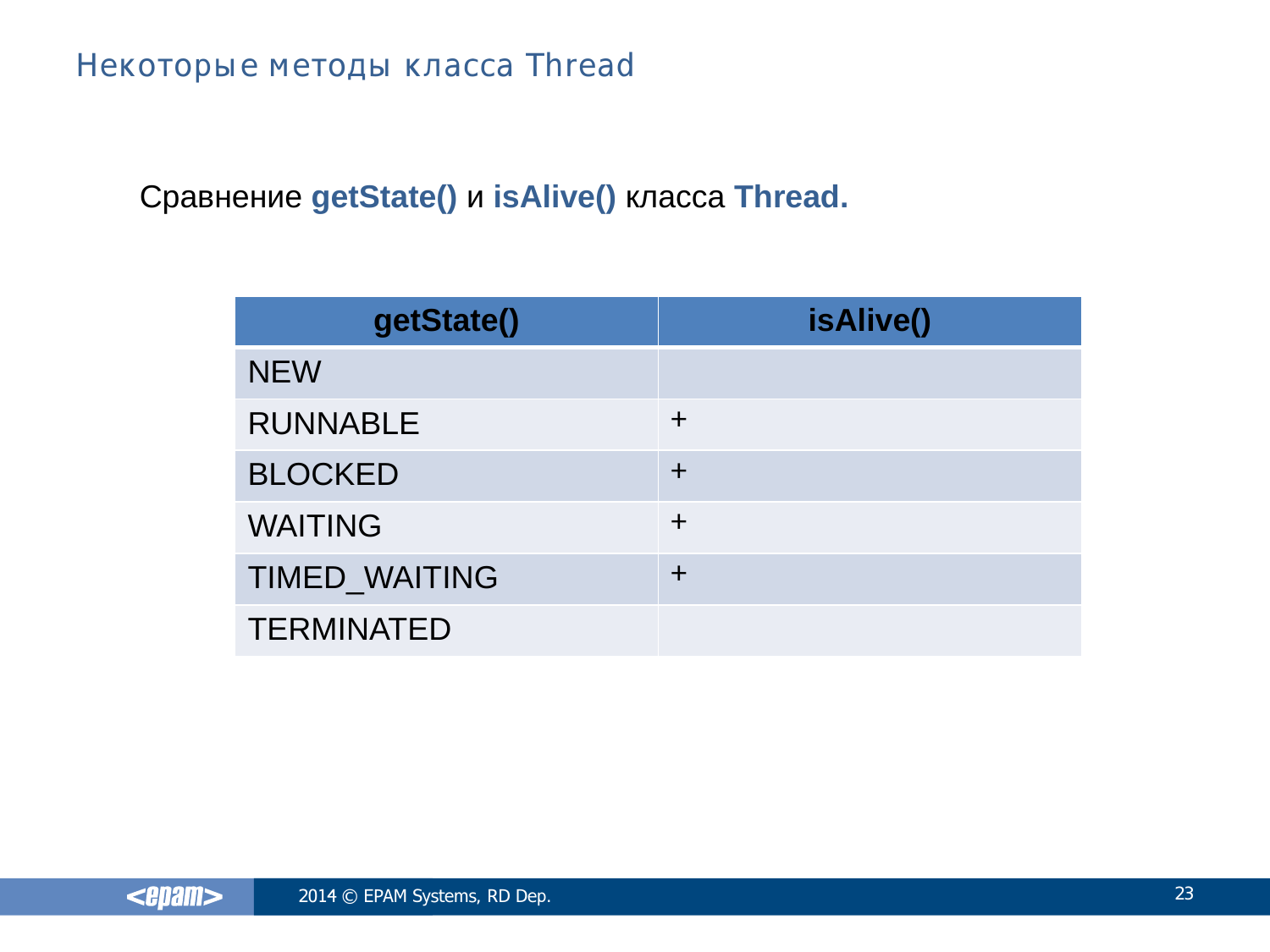

# Некоторые методы класса Thread
Сравнение getState() и isAlive() класса Thread.

| getState() | isAlive() |
| --- | --- |
| NEW |  |
| RUNNABLE | + |
| BLOCKED | + |
| WAITING | + |
| TIMED\_WAITING | + |
| TERMINATED |  |
23
2014 © EPAM Systems, RD Dep.